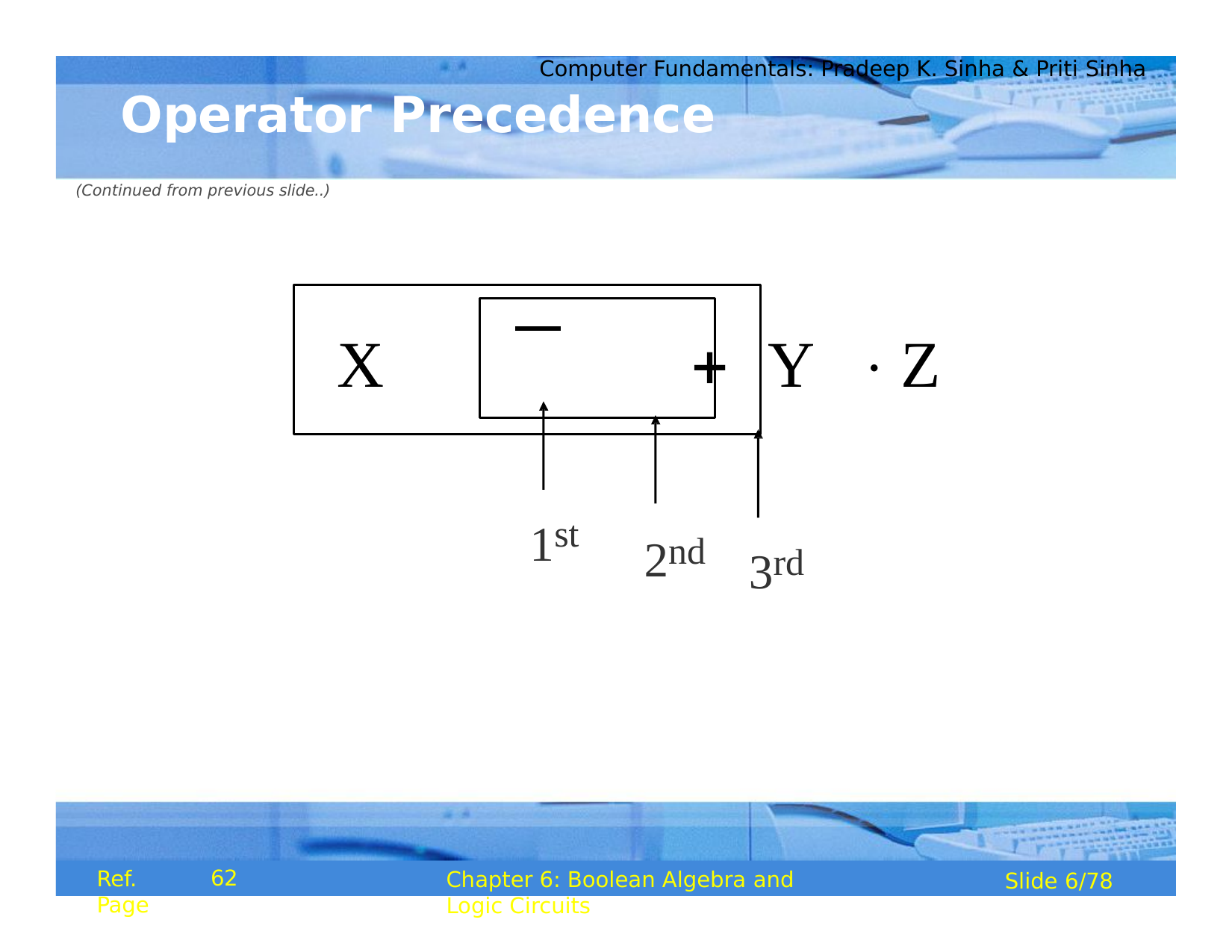

Computer Fundamentals: Pradeep K. Sinha & Priti Sinha
Operator Precedence
(Continued from previous slide..)

X	+	Y	⋅	Z

1st
2nd
3rd

62
Ref. Page
Chapter 6: Boolean Algebra and Logic Circuits
Slide 6/78